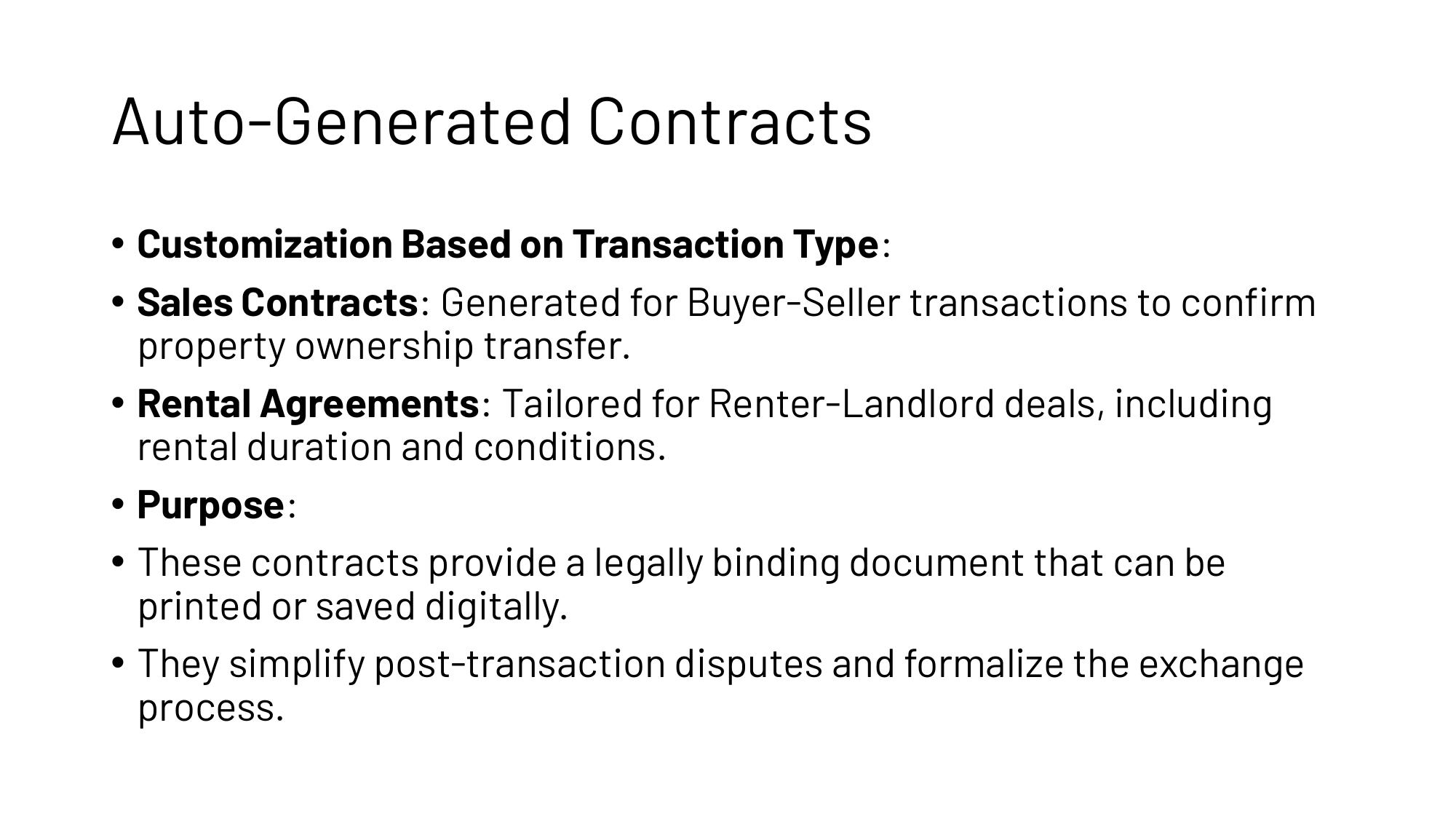

# Auto-Generated Contracts
Customization Based on Transaction Type:
Sales Contracts: Generated for Buyer-Seller transactions to confirm property ownership transfer.
Rental Agreements: Tailored for Renter-Landlord deals, including rental duration and conditions.
Purpose:
These contracts provide a legally binding document that can be printed or saved digitally.
They simplify post-transaction disputes and formalize the exchange process.